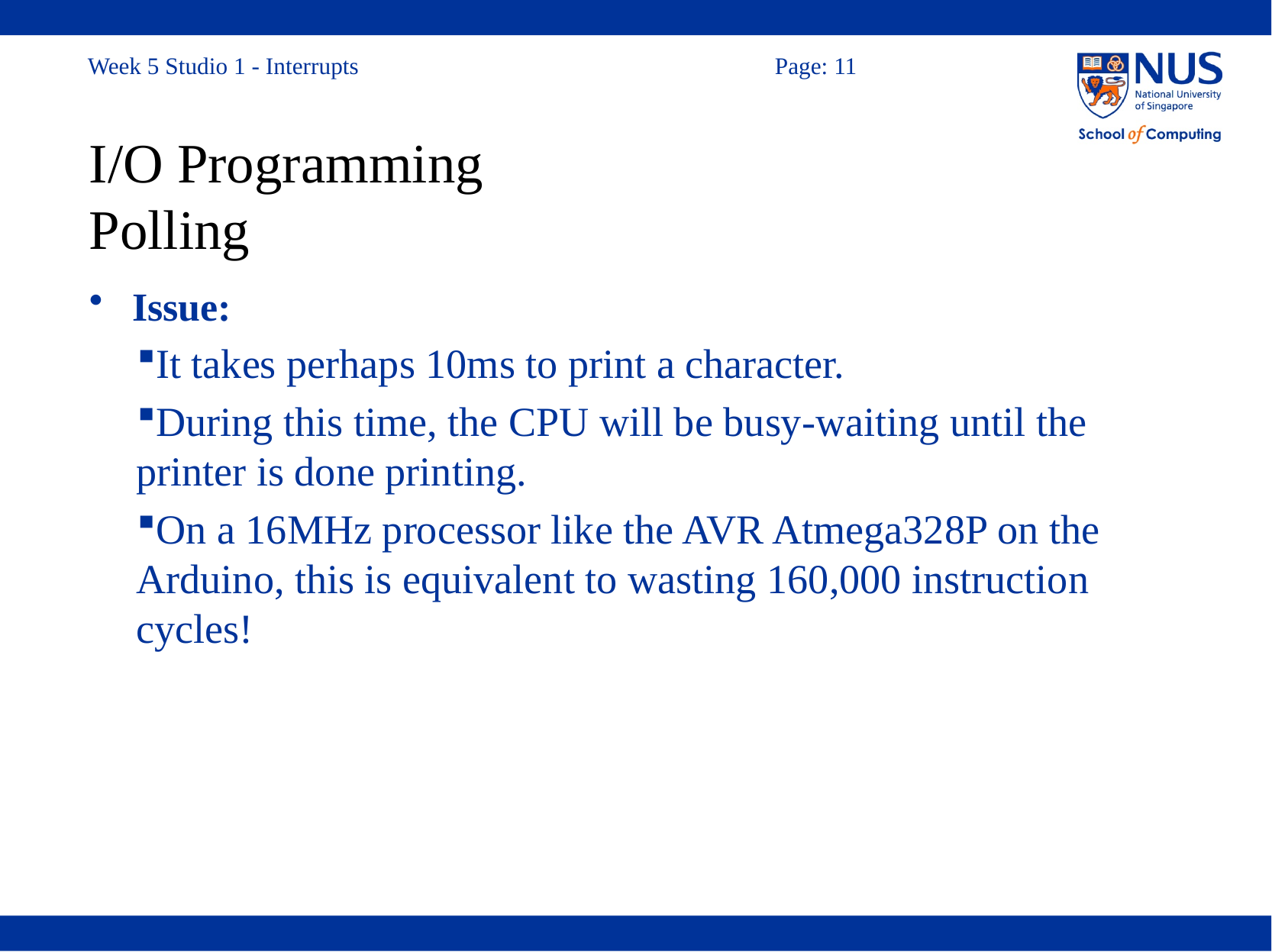

# I/O Programming Polling
Issue:
It takes perhaps 10ms to print a character.
During this time, the CPU will be busy-waiting until the printer is done printing.
On a 16MHz processor like the AVR Atmega328P on the Arduino, this is equivalent to wasting 160,000 instruction cycles!